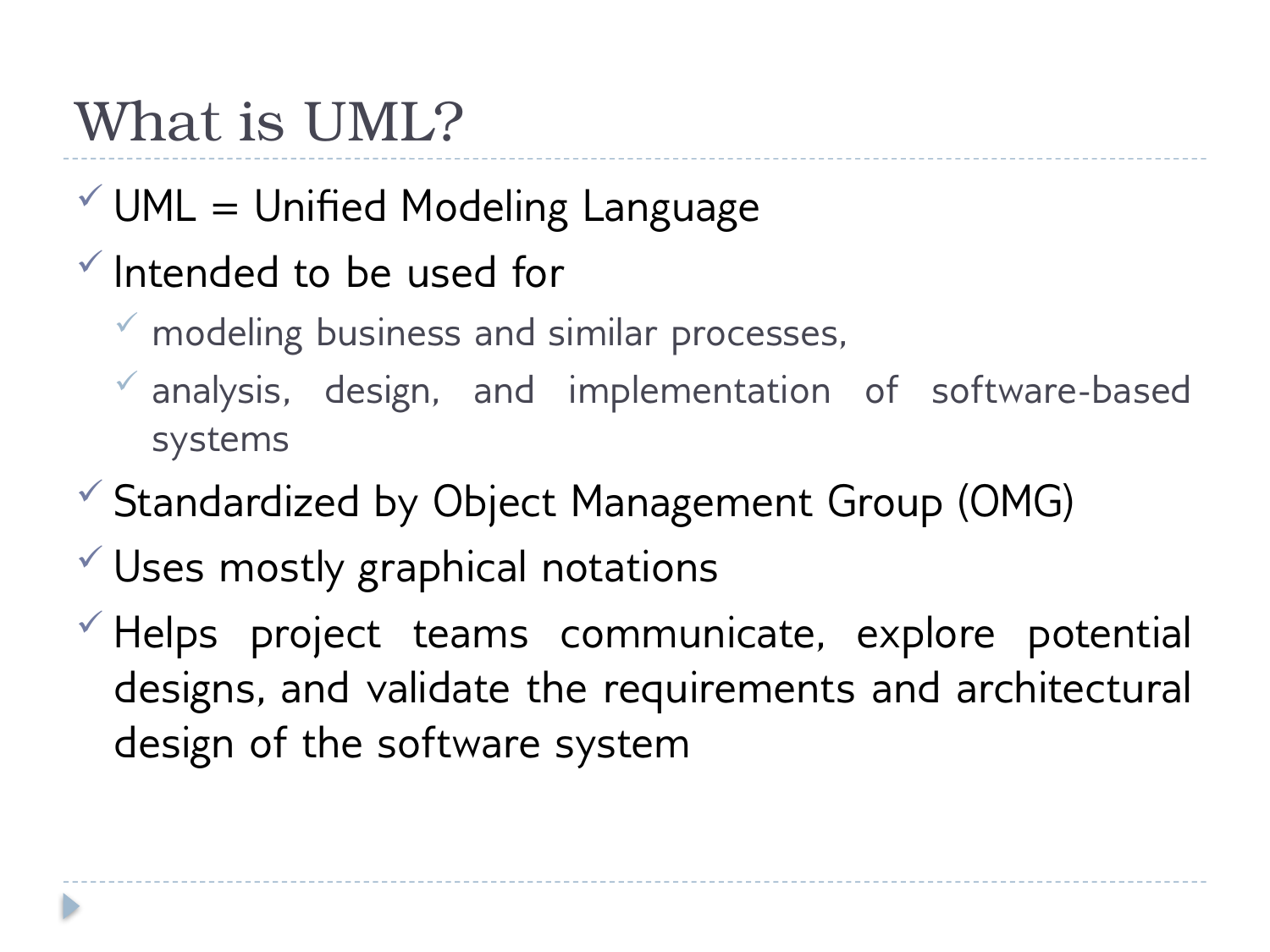

# What is UML?
UML = Unified Modeling Language
Intended to be used for
modeling business and similar processes,
analysis, design, and implementation of software-based systems
Standardized by Object Management Group (OMG)
Uses mostly graphical notations
Helps project teams communicate, explore potential designs, and validate the requirements and architectural design of the software system